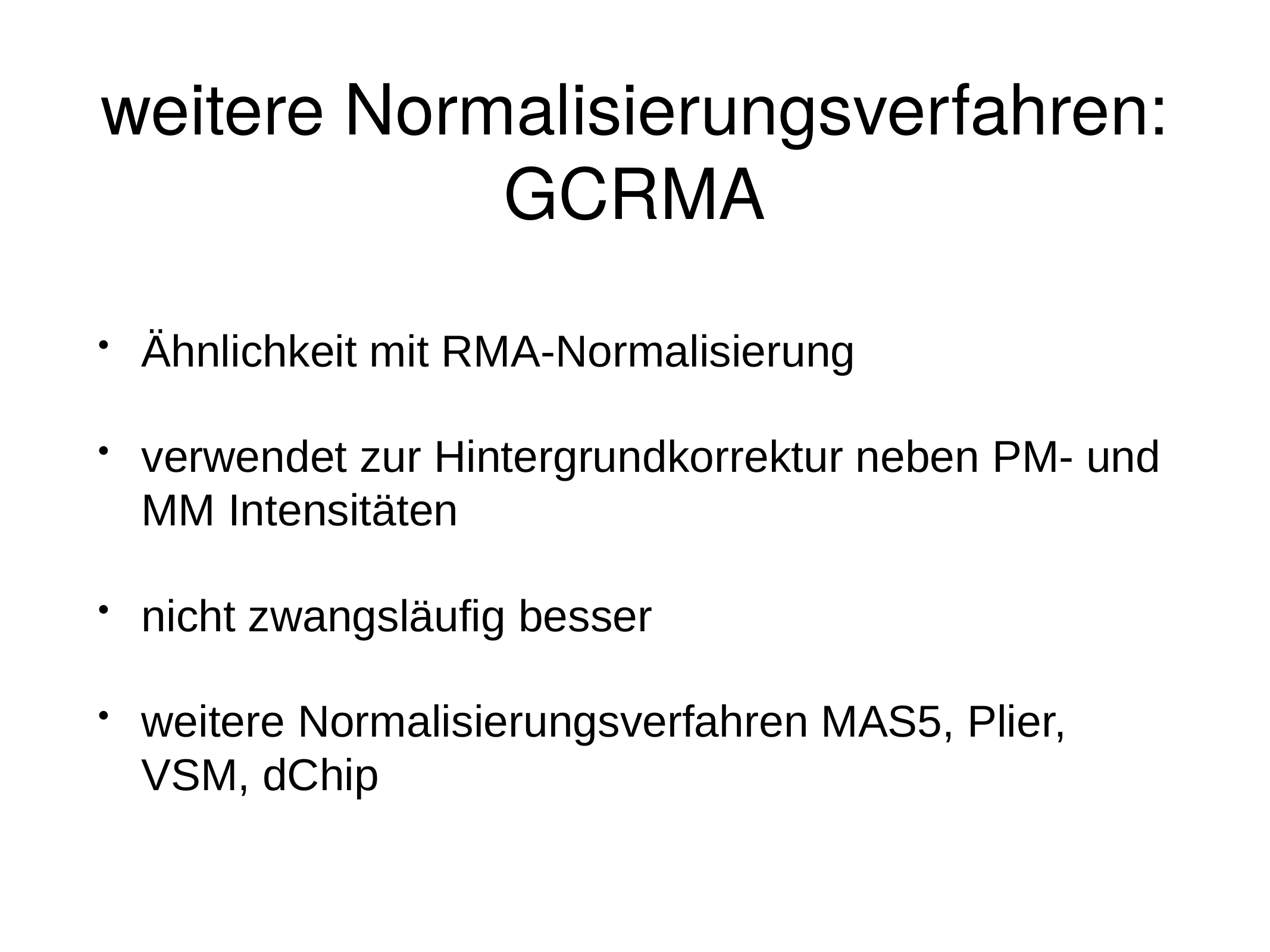

# weitere Normalisierungsverfahren: GCRMA
Ähnlichkeit mit RMA-Normalisierung
verwendet zur Hintergrundkorrektur neben PM- und MM Intensitäten
nicht zwangsläufig besser
weitere Normalisierungsverfahren MAS5, Plier, VSM, dChip